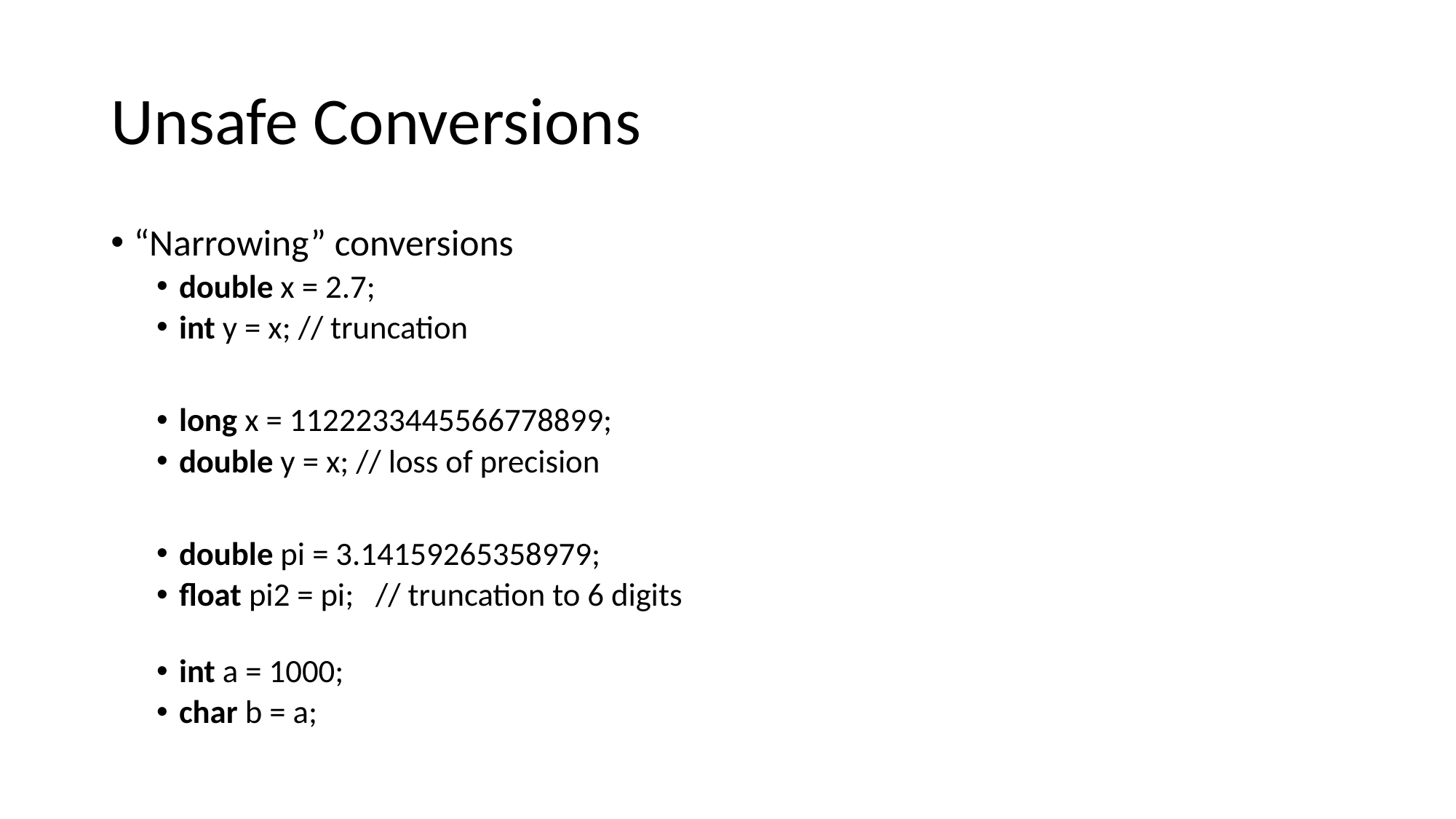

# Unsafe Conversions
“Narrowing” conversions
double x = 2.7;
int y = x; // truncation

long x = 1122233445566778899;
double y = x; // loss of precision

double pi = 3.14159265358979;
float pi2 = pi;   // truncation to 6 digits
int a = 1000;
char b = a;